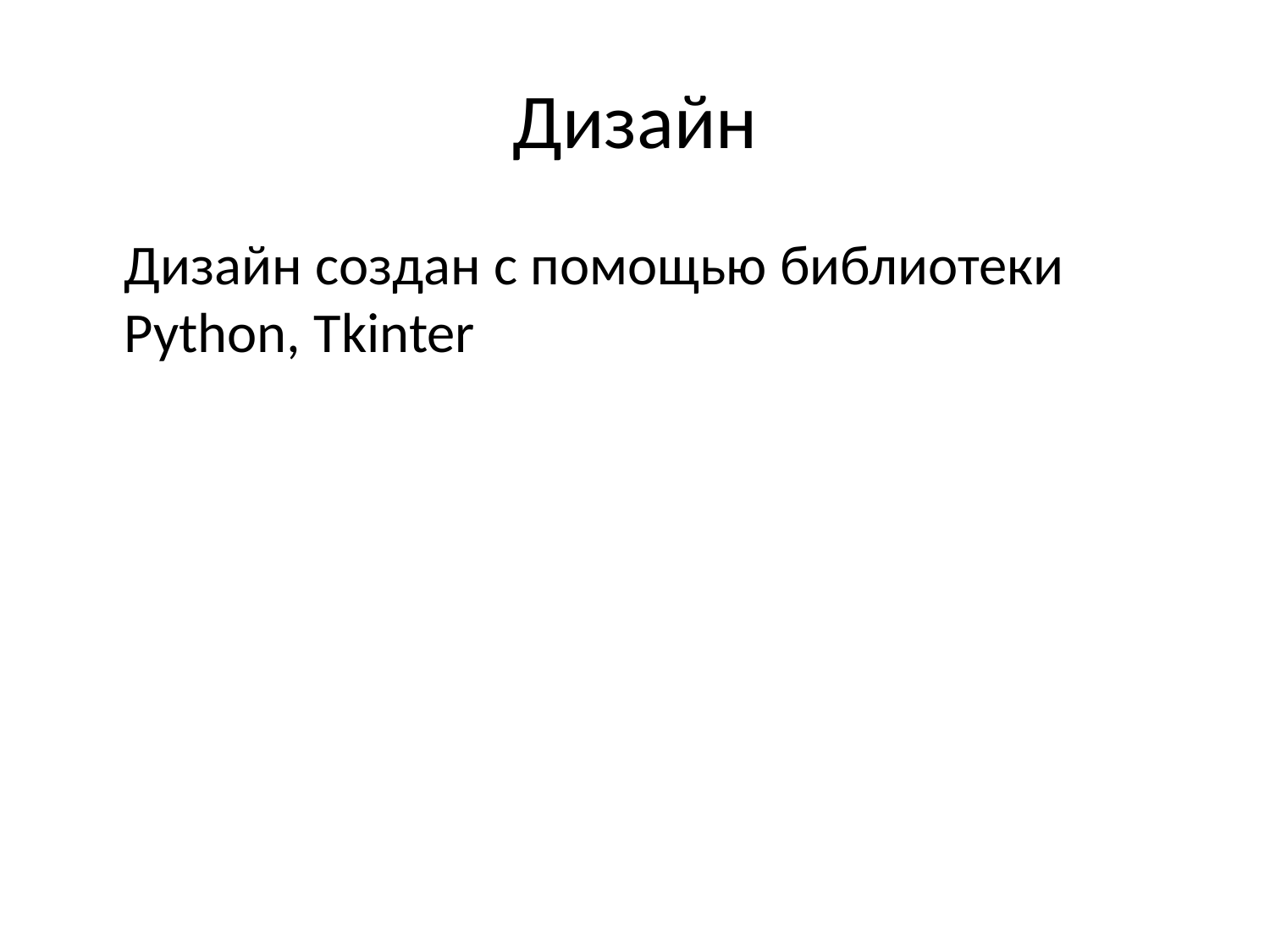

# Дизайн
	Дизайн создан с помощью библиотеки Python, Tkinter